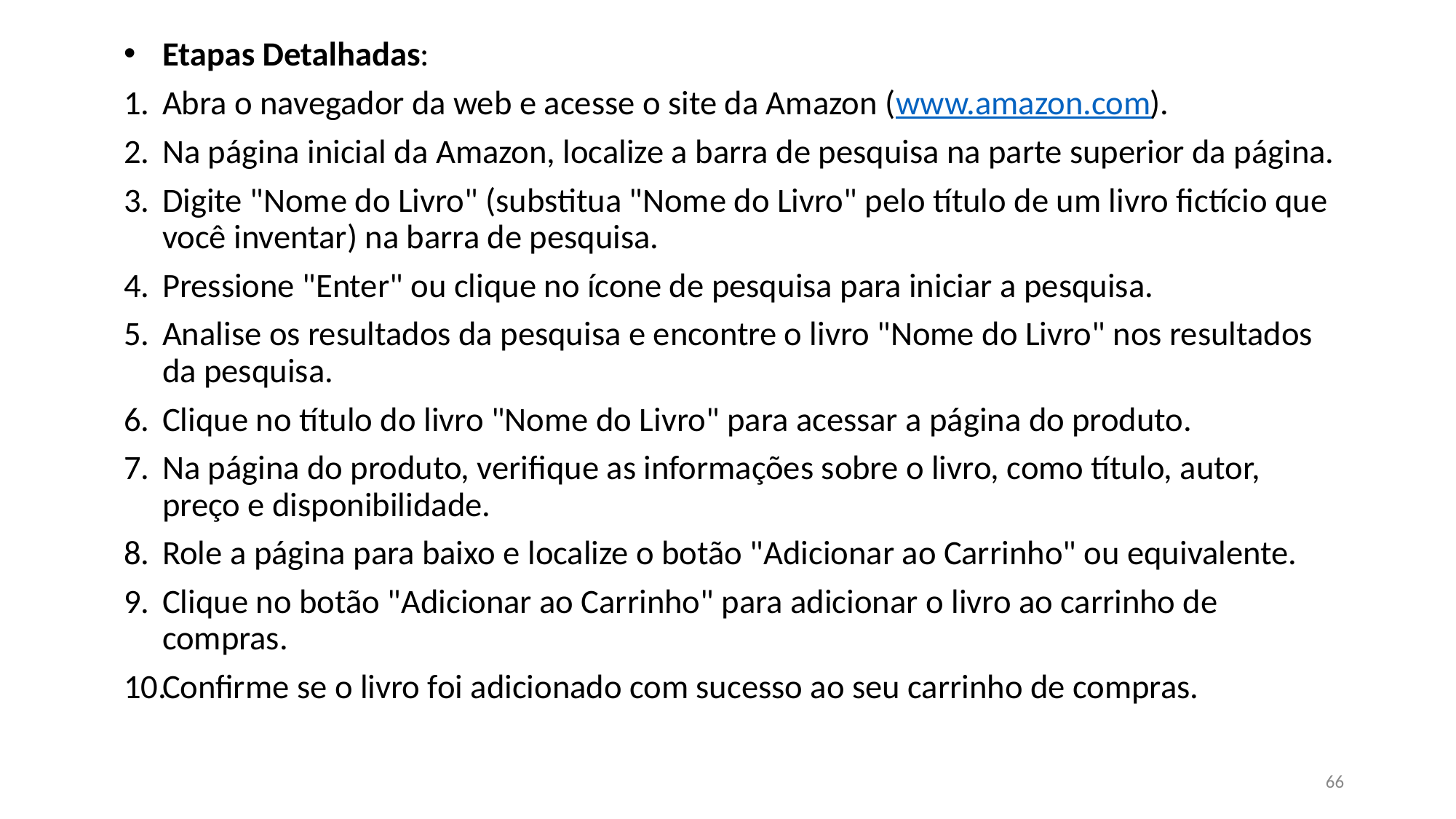

Etapas Detalhadas:
Abra o navegador da web e acesse o site da Amazon (www.amazon.com).
Na página inicial da Amazon, localize a barra de pesquisa na parte superior da página.
Digite "Nome do Livro" (substitua "Nome do Livro" pelo título de um livro fictício que você inventar) na barra de pesquisa.
Pressione "Enter" ou clique no ícone de pesquisa para iniciar a pesquisa.
Analise os resultados da pesquisa e encontre o livro "Nome do Livro" nos resultados da pesquisa.
Clique no título do livro "Nome do Livro" para acessar a página do produto.
Na página do produto, verifique as informações sobre o livro, como título, autor, preço e disponibilidade.
Role a página para baixo e localize o botão "Adicionar ao Carrinho" ou equivalente.
Clique no botão "Adicionar ao Carrinho" para adicionar o livro ao carrinho de compras.
Confirme se o livro foi adicionado com sucesso ao seu carrinho de compras.
66